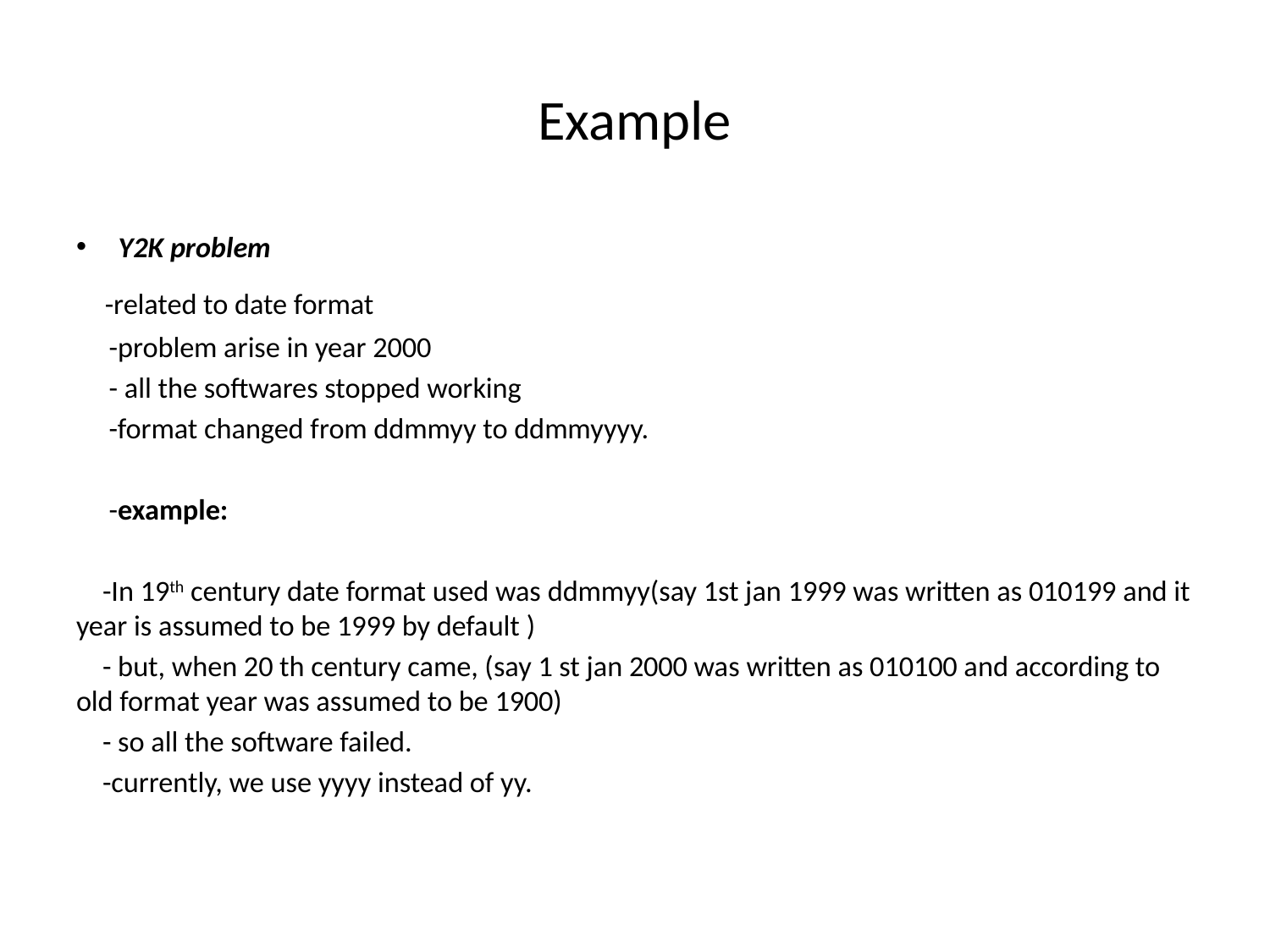

# Example
Y2K problem
   -related to date format
     -problem arise in year 2000
     - all the softwares stopped working
     -format changed from ddmmyy to ddmmyyyy.

     -example:

    -In 19th century date format used was ddmmyy(say 1st jan 1999 was written as 010199 and it year is assumed to be 1999 by default )
    - but, when 20 th century came, (say 1 st jan 2000 was written as 010100 and according to old format year was assumed to be 1900)
    - so all the software failed.
    -currently, we use yyyy instead of yy.